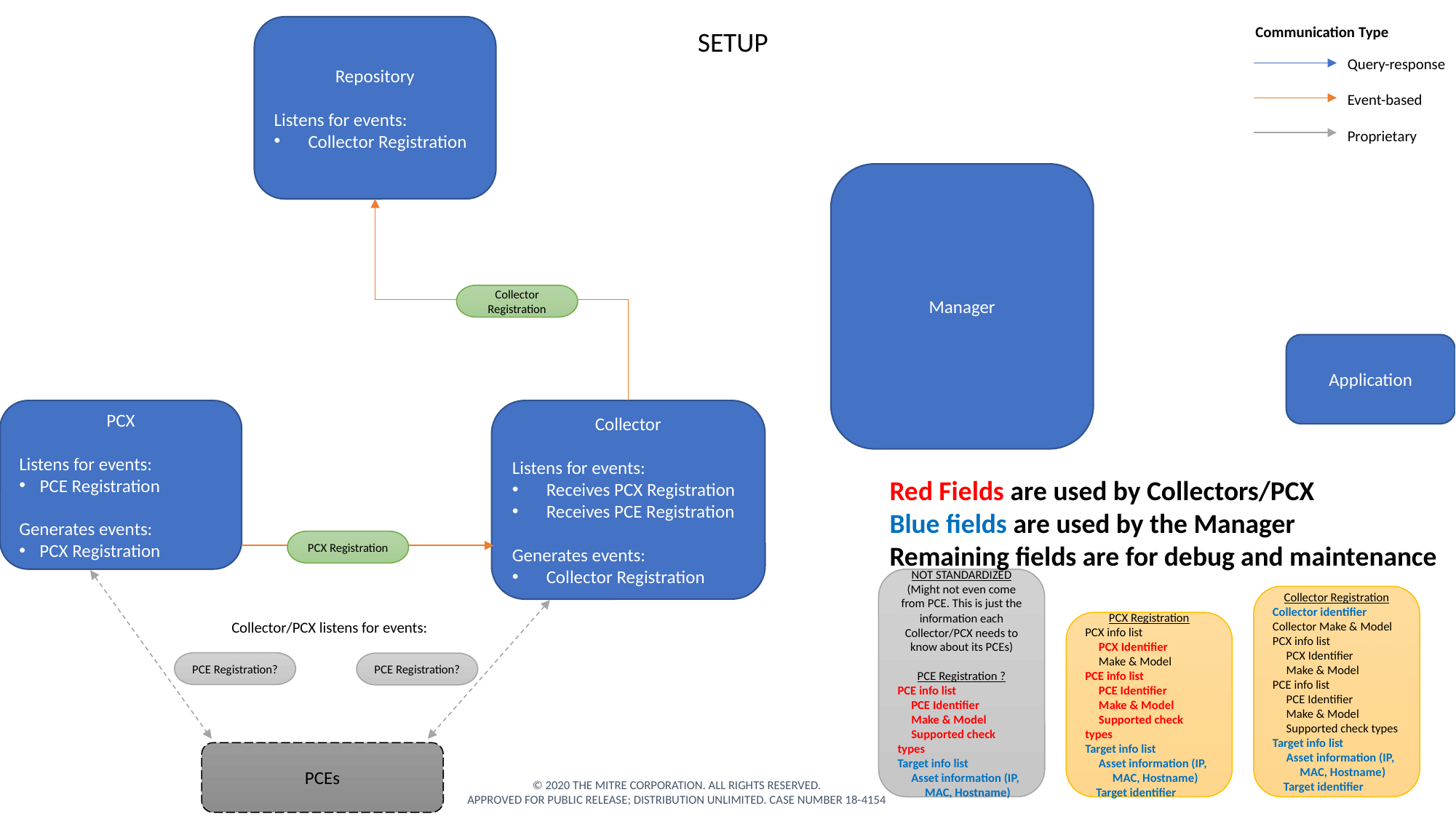

Repository

Listens for events:
Collector Registration
Communication Type
SETUP
Query-response

Event-based

Proprietary
Manager
Collector Registration
Application
PCX

Listens for events:
PCE Registration

Generates events:
PCX Registration
Collector

Listens for events:
Receives PCX Registration
Receives PCE Registration

Generates events:
Collector Registration
Red Fields are used by Collectors/PCX
Blue fields are used by the Manager
Remaining fields are for debug and maintenance
PCX Registration
NOT STANDARDIZED
(Might not even come from PCE. This is just the information each Collector/PCX needs to know about its PCEs)

PCE Registration ?
PCE info list
     PCE Identifier
     Make & Model
     Supported check types
Target info list
     Asset information (IP,
          MAC, Hostname)

Collector Registration
Collector identifier
Collector Make & Model
PCX info list
     PCX Identifier
     Make & Model
PCE info list
     PCE Identifier
     Make & Model
     Supported check types
Target info list
     Asset information (IP,
          MAC, Hostname)
    Target identifier

Collector/PCX listens for events:

PCX Registration
PCX info list
     PCX Identifier
     Make & Model
PCE info list
     PCE Identifier
     Make & Model
     Supported check types
Target info list
     Asset information (IP,
          MAC, Hostname)
    Target identifier

PCE Registration?
PCE Registration?

PCEs

© 2020 THE MITRE CORPORATION. ALL RIGHTS RESERVED.
APPROVED FOR PUBLIC RELEASE; DISTRIBUTION UNLIMITED. CASE NUMBER 18-4154